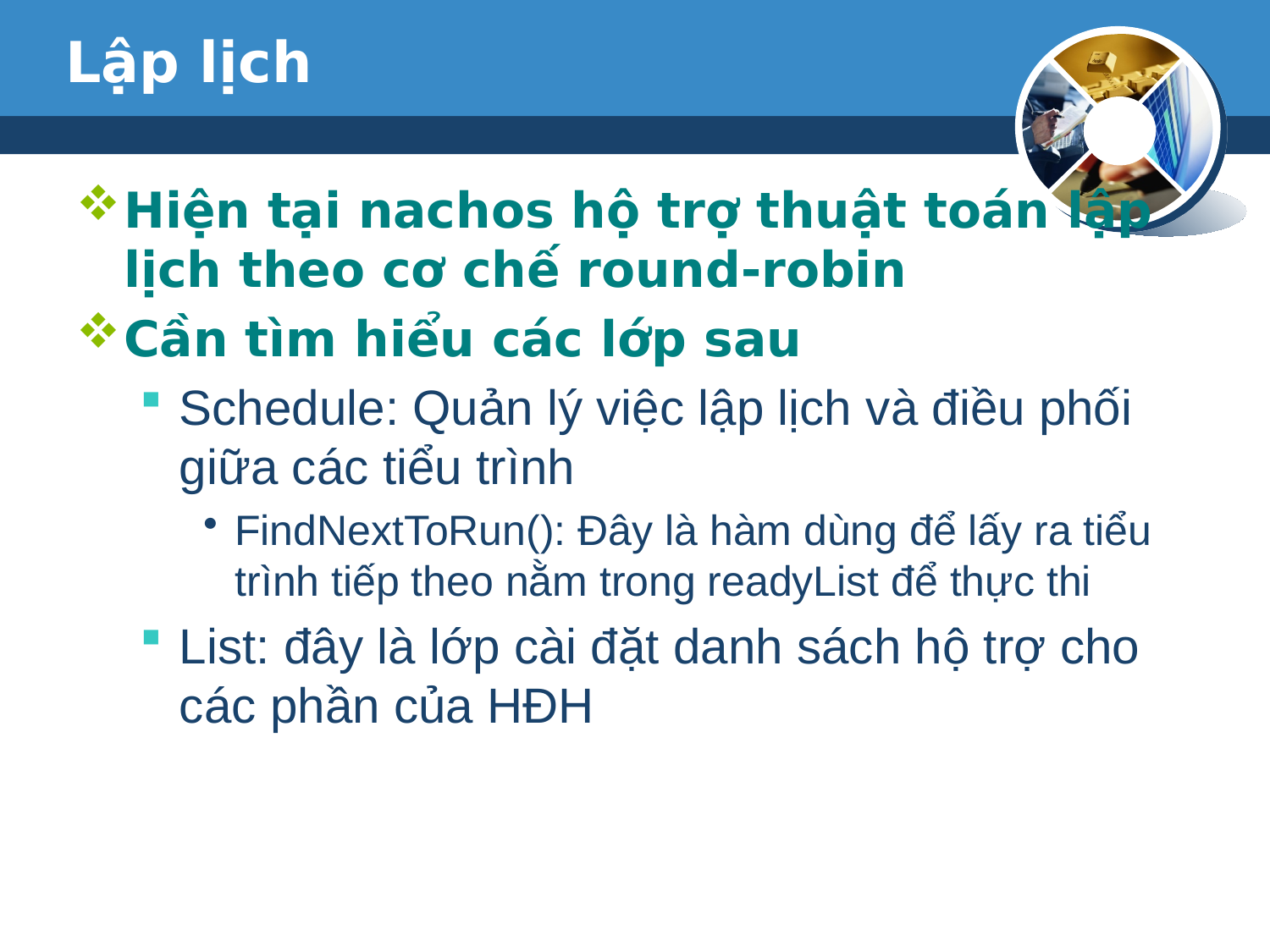

# Lập lịch
Hiện tại nachos hộ trợ thuật toán lập lịch theo cơ chế round-robin
Cần tìm hiểu các lớp sau
Schedule: Quản lý việc lập lịch và điều phối giữa các tiểu trình
FindNextToRun(): Đây là hàm dùng để lấy ra tiểu trình tiếp theo nằm trong readyList để thực thi
List: đây là lớp cài đặt danh sách hộ trợ cho các phần của HĐH